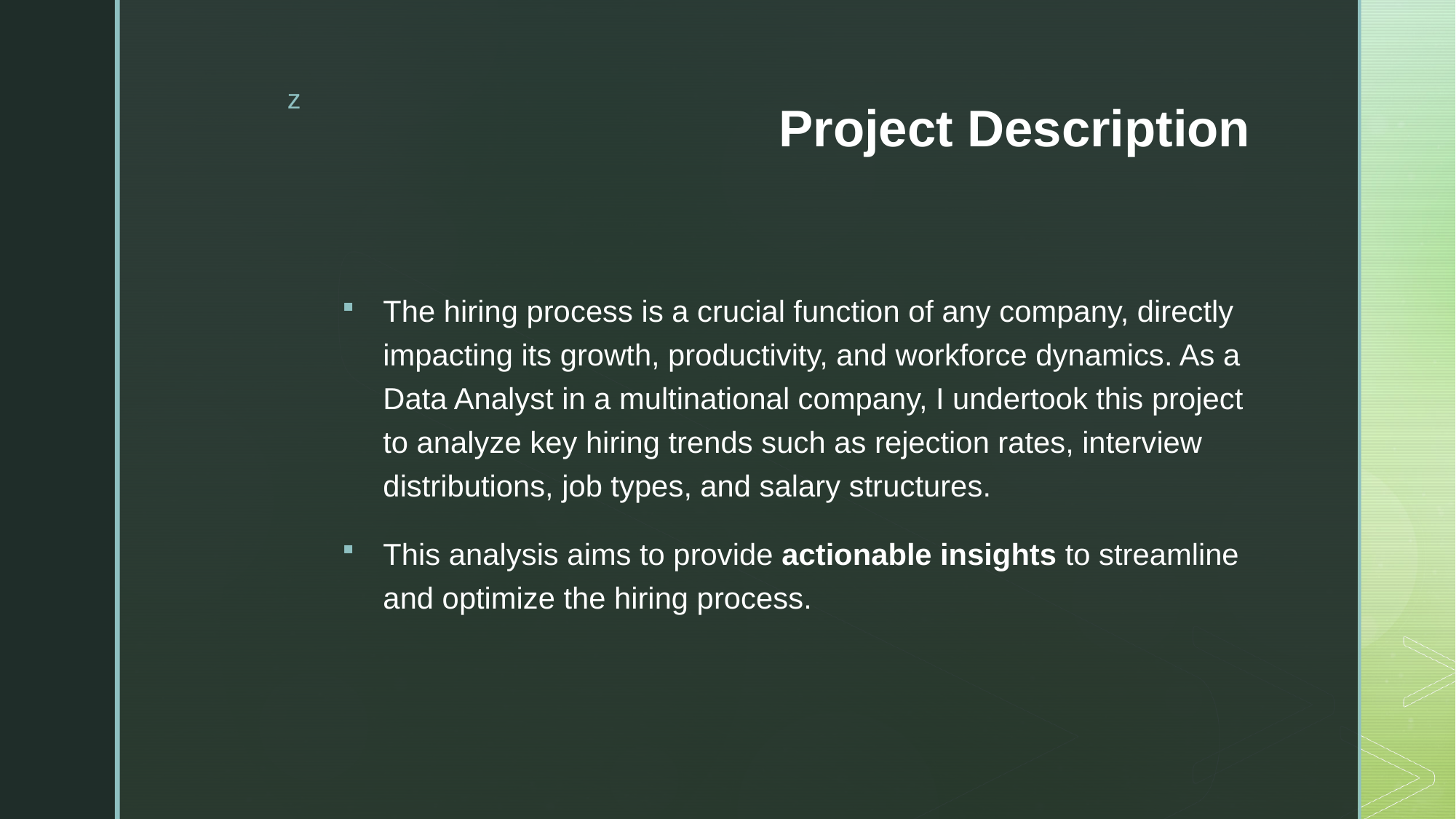

# Project Description
The hiring process is a crucial function of any company, directly impacting its growth, productivity, and workforce dynamics. As a Data Analyst in a multinational company, I undertook this project to analyze key hiring trends such as rejection rates, interview distributions, job types, and salary structures.
This analysis aims to provide actionable insights to streamline and optimize the hiring process.